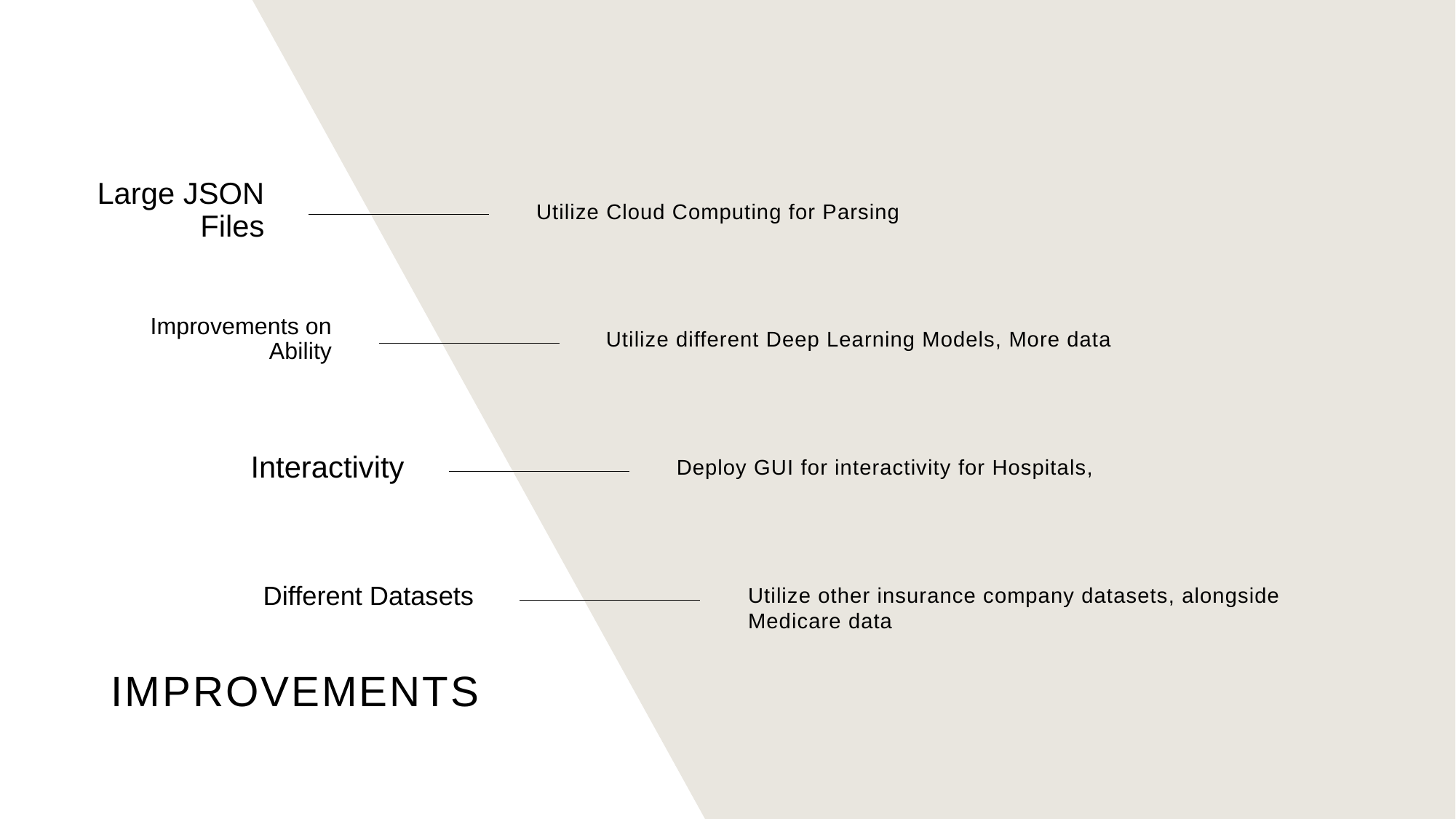

Large JSON Files
Utilize Cloud Computing for Parsing
Improvements on Ability
Utilize different Deep Learning Models, More data
Interactivity
Deploy GUI for interactivity for Hospitals,
Different Datasets
Utilize other insurance company datasets, alongside Medicare data
# Improvements